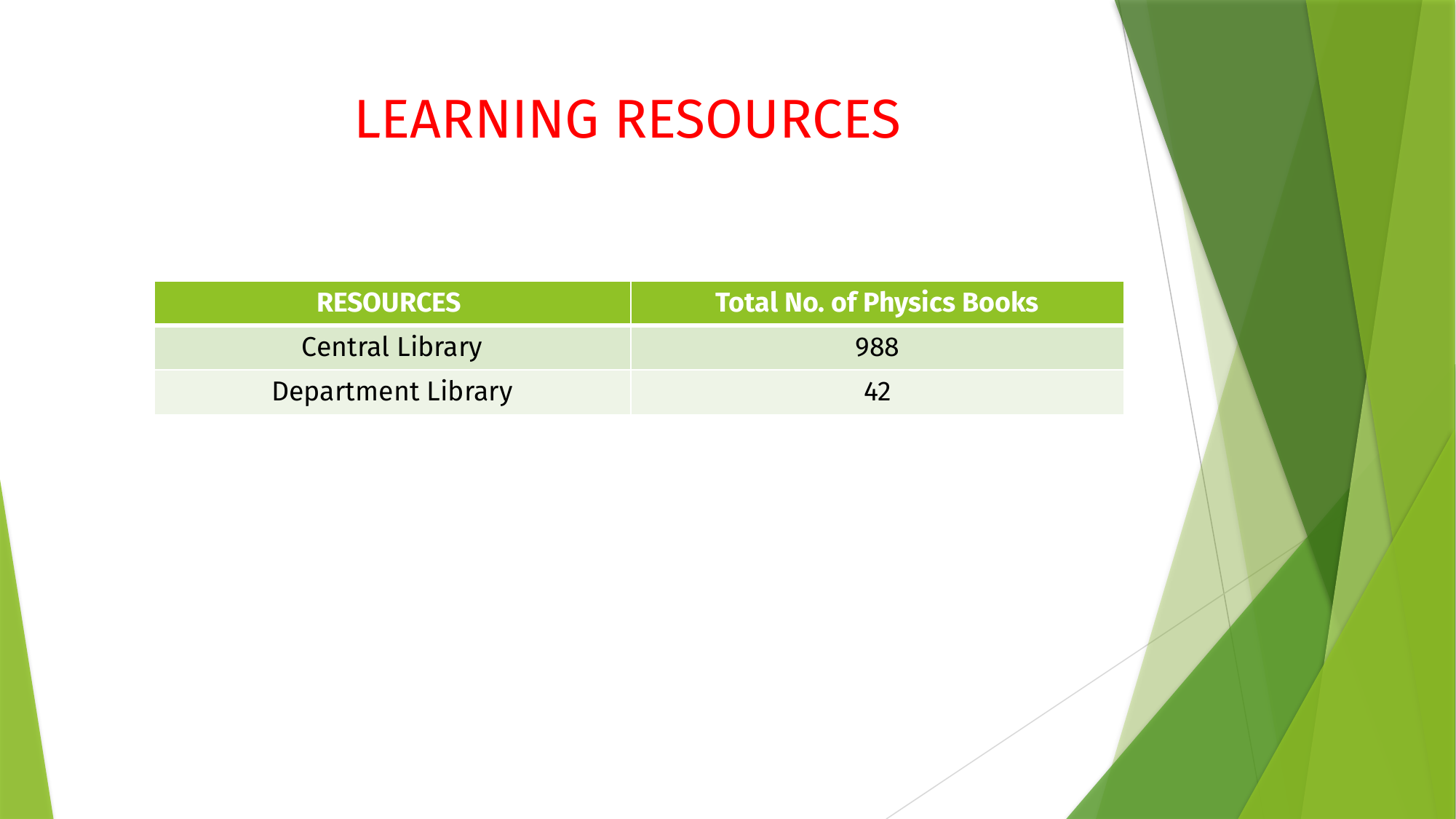

# LEARNING RESOURCES
| RESOURCES | Total No. of Physics Books |
| --- | --- |
| Central Library | 988 |
| Department Library | 42 |